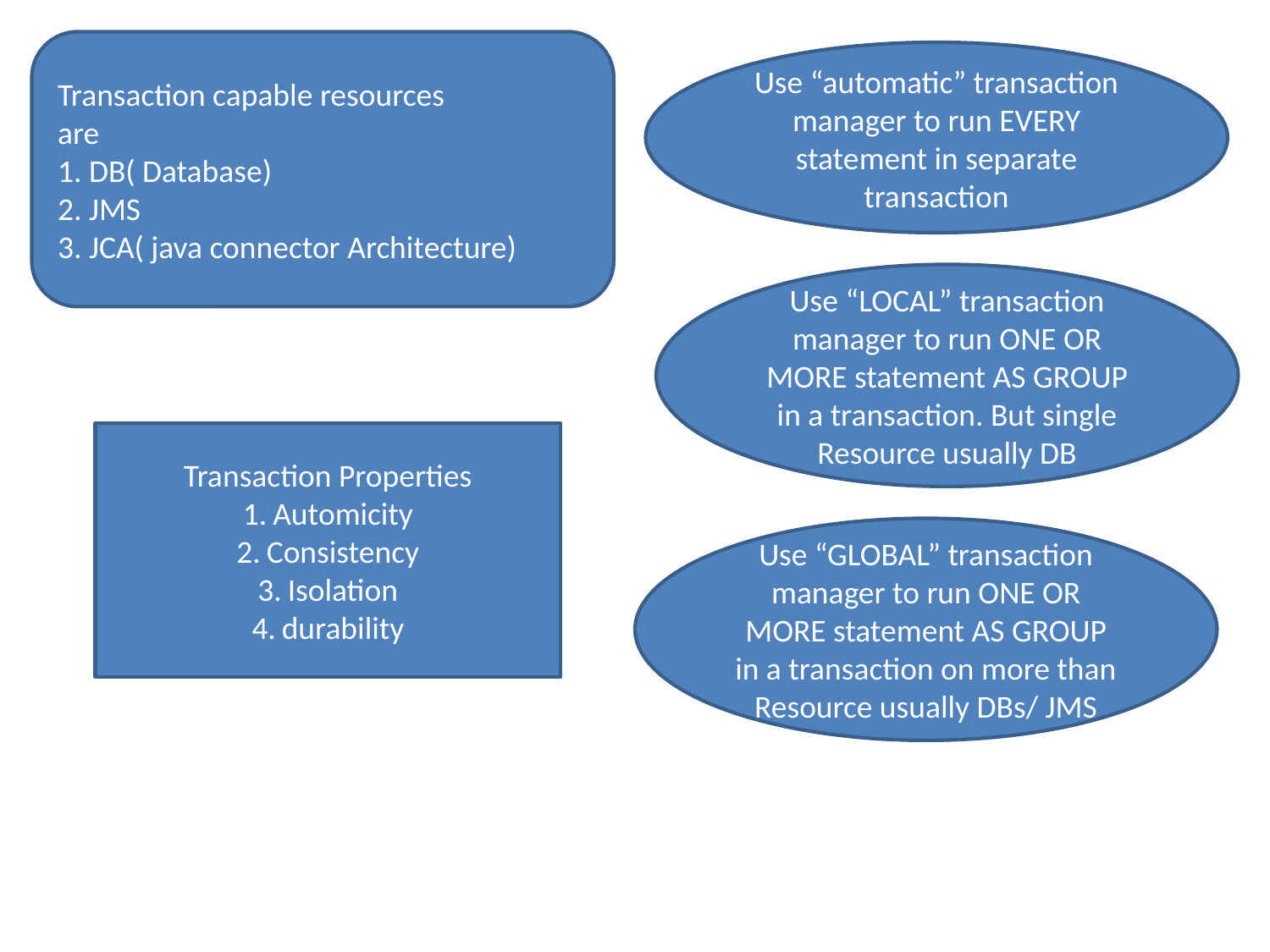

Transaction capable resources
are
1. DB( Database)
2. JMS
3. JCA( java connector Architecture)
Use “automatic” transaction manager to run EVERY statement in separate transaction
Use “LOCAL” transaction manager to run ONE OR MORE statement AS GROUP in a transaction. But single Resource usually DB
Transaction Properties
Automicity
Consistency
Isolation
durability
Use “GLOBAL” transaction manager to run ONE OR MORE statement AS GROUP in a transaction on more than Resource usually DBs/ JMS